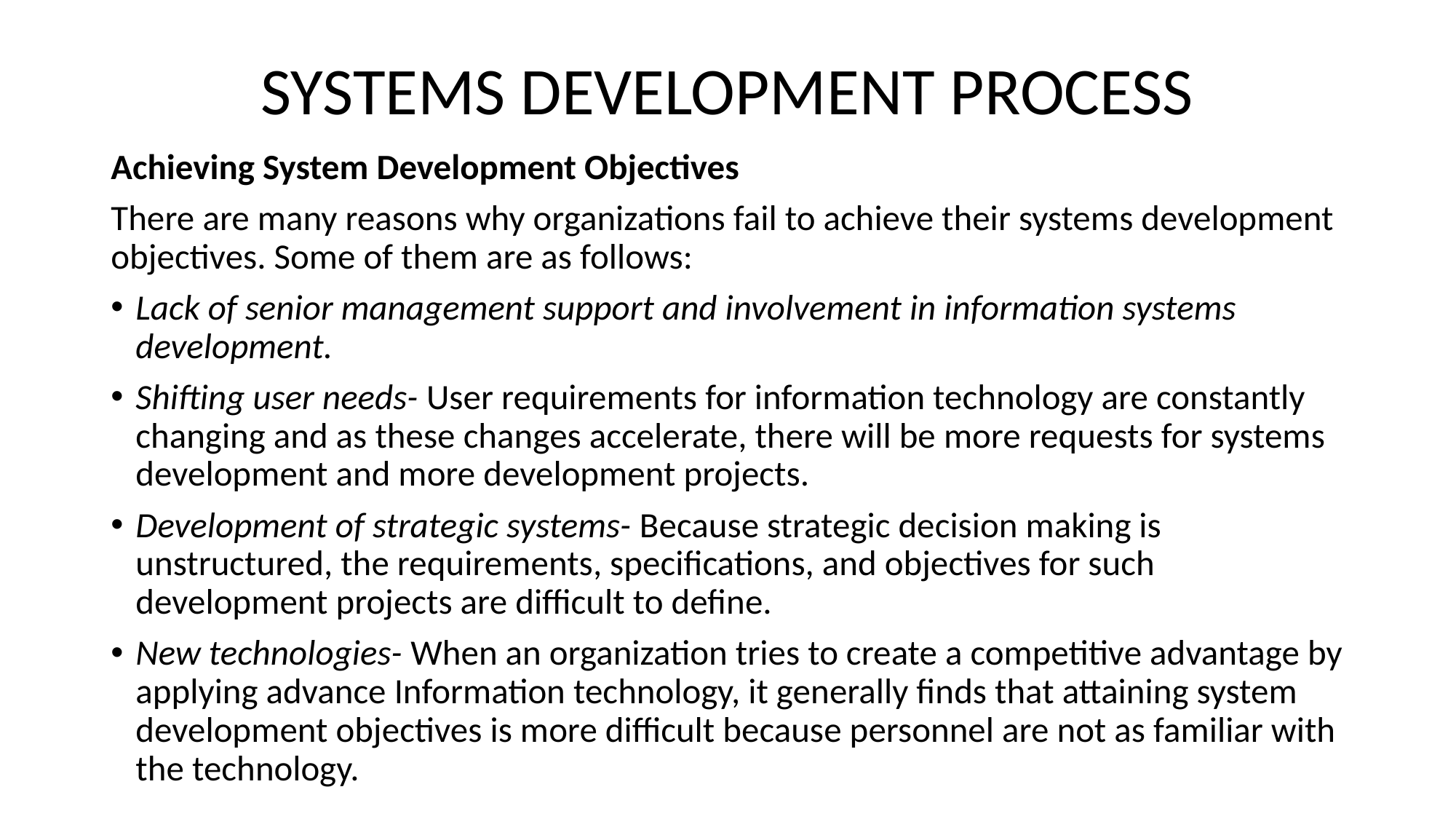

# SYSTEMS DEVELOPMENT PROCESS
Achieving System Development Objectives
There are many reasons why organizations fail to achieve their systems development objectives. Some of them are as follows:
Lack of senior management support and involvement in information systems development.
Shifting user needs- User requirements for information technology are constantly changing and as these changes accelerate, there will be more requests for systems development and more development projects.
Development of strategic systems- Because strategic decision making is unstructured, the requirements, specifications, and objectives for such development projects are difficult to define.
New technologies- When an organization tries to create a competitive advantage by applying advance Information technology, it generally finds that attaining system development objectives is more difficult because personnel are not as familiar with the technology.